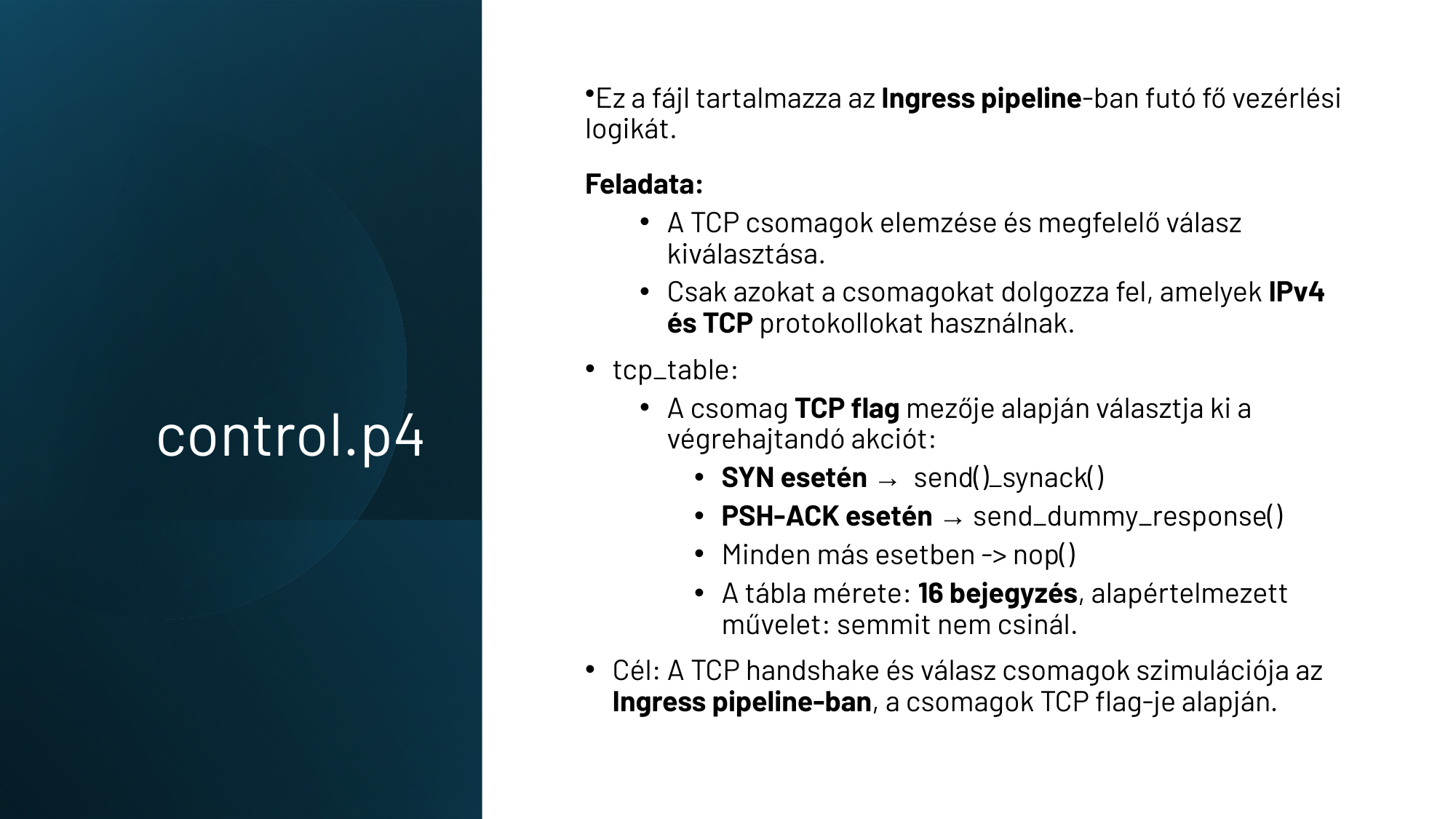

# control.p4
Ez a fájl tartalmazza az Ingress pipeline-ban futó fő vezérlési logikát.
Feladata:
A TCP csomagok elemzése és megfelelő válasz kiválasztása.
Csak azokat a csomagokat dolgozza fel, amelyek IPv4 és TCP protokollokat használnak.
tcp_table:
A csomag TCP flag mezője alapján választja ki a végrehajtandó akciót:
SYN esetén →  send()_synack()
PSH-ACK esetén → send_dummy_response()
Minden más esetben -> nop()
A tábla mérete: 16 bejegyzés, alapértelmezett művelet: semmit nem csinál.
Cél: A TCP handshake és válasz csomagok szimulációja az Ingress pipeline-ban, a csomagok TCP flag-je alapján.